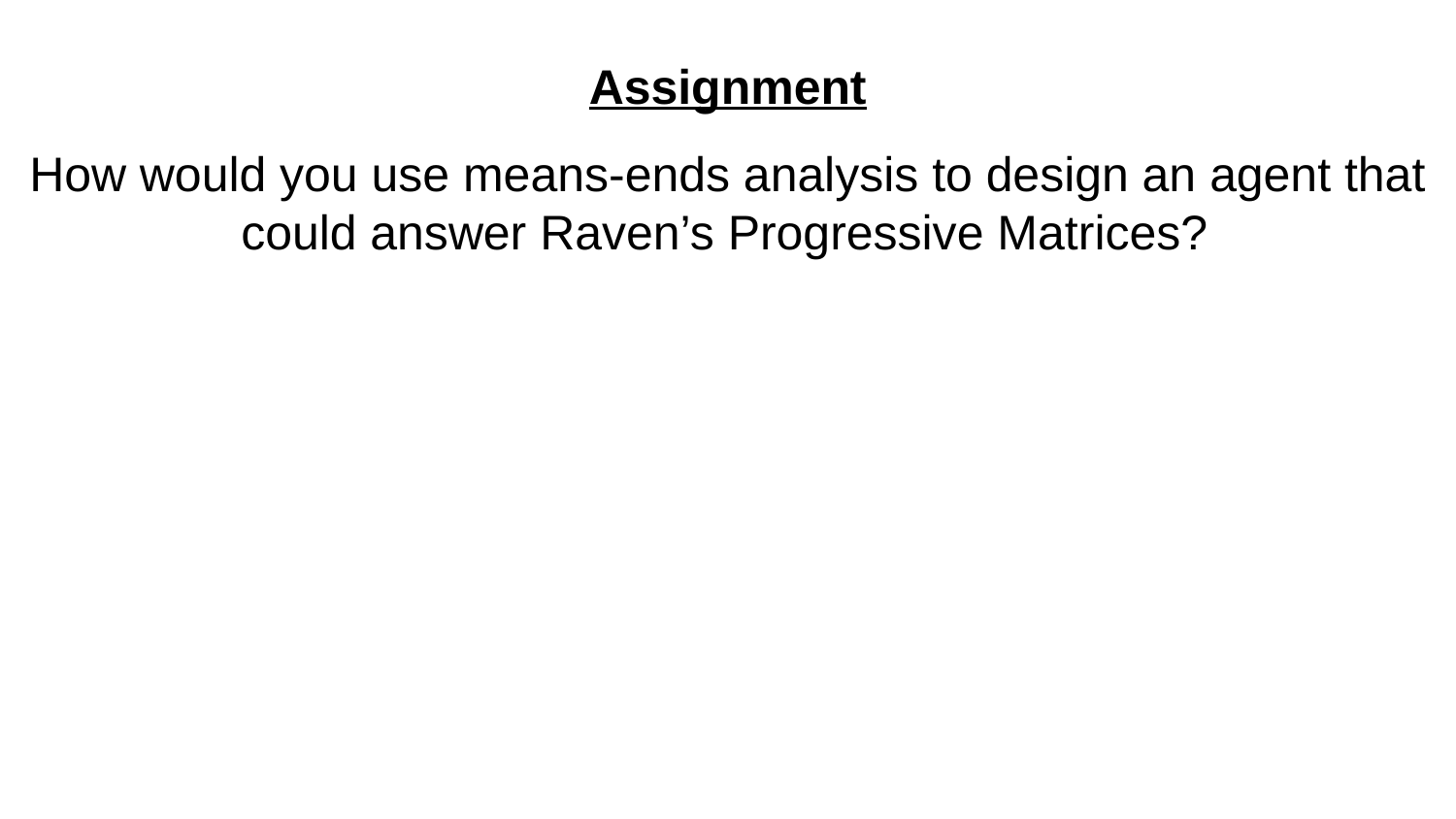

Assignment

How would you use means-ends analysis to design an agent that could answer Raven’s Progressive Matrices?